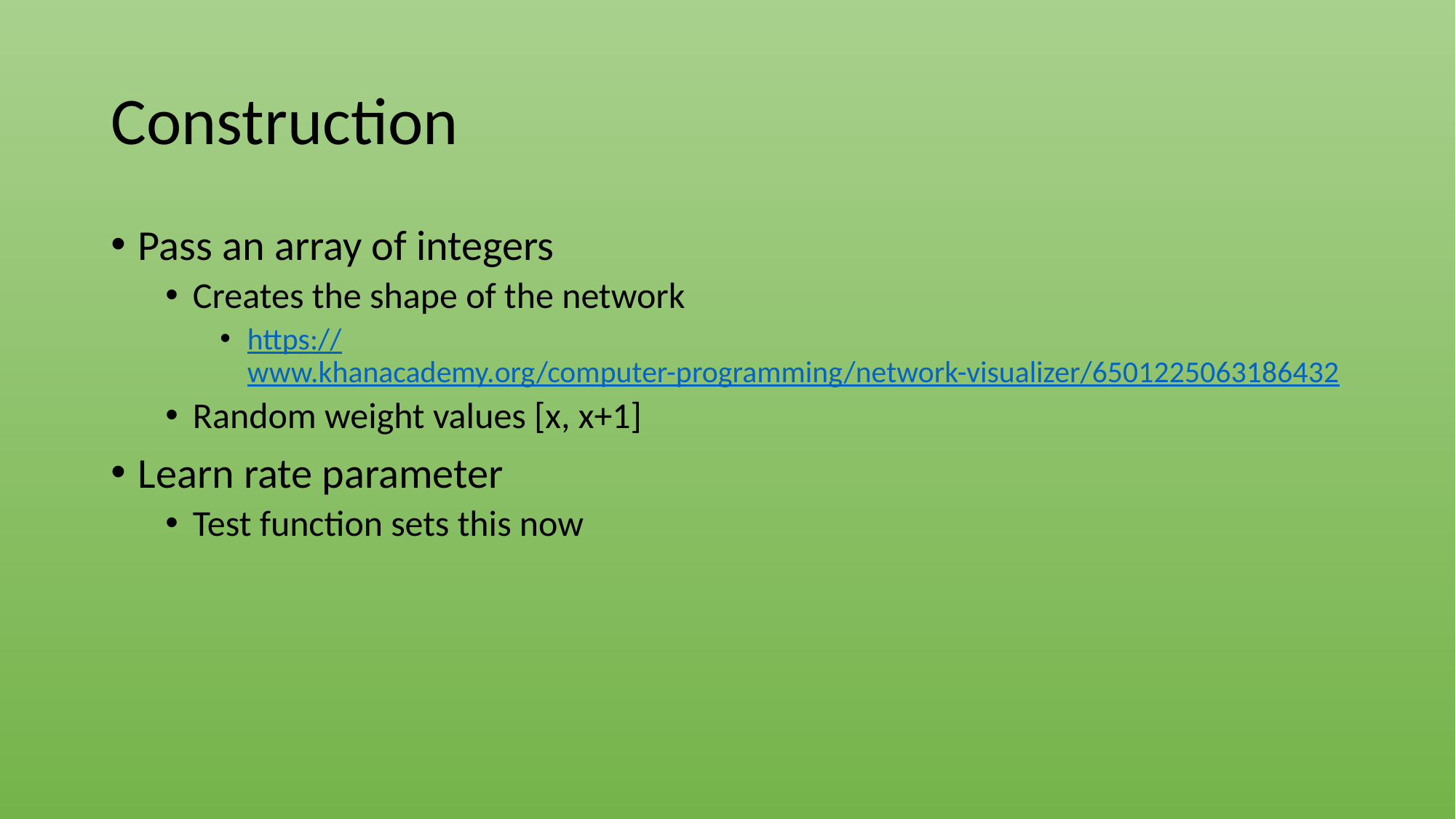

# Construction
Pass an array of integers
Creates the shape of the network
https://www.khanacademy.org/computer-programming/network-visualizer/6501225063186432
Random weight values [x, x+1]
Learn rate parameter
Test function sets this now